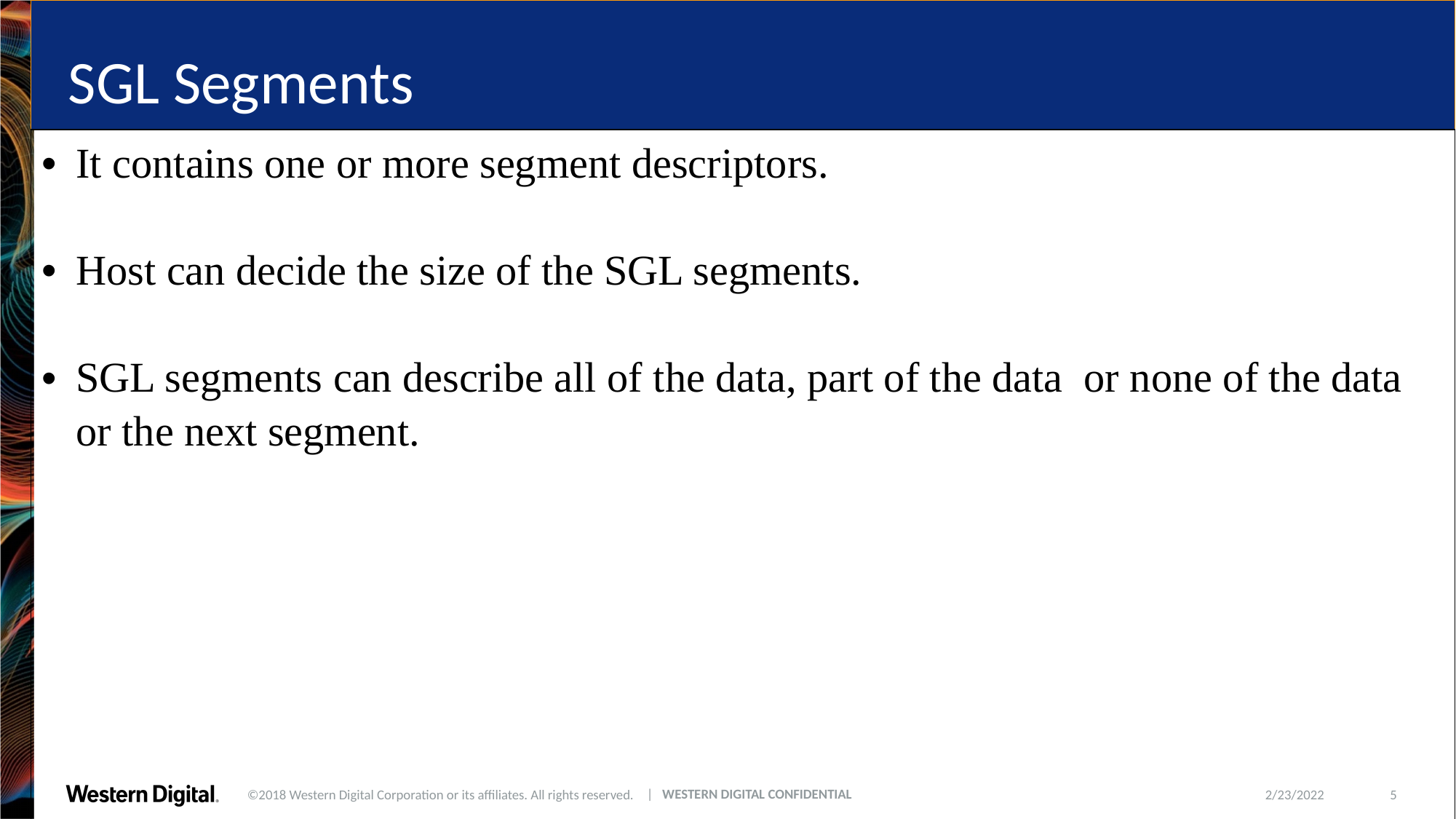

|  |
| --- |
| It contains one or more segment descriptors. Host can decide the size of the SGL segments. SGL segments can describe all of the data, part of the data or none of the data or the next segment. |
|  |
SGL Segments